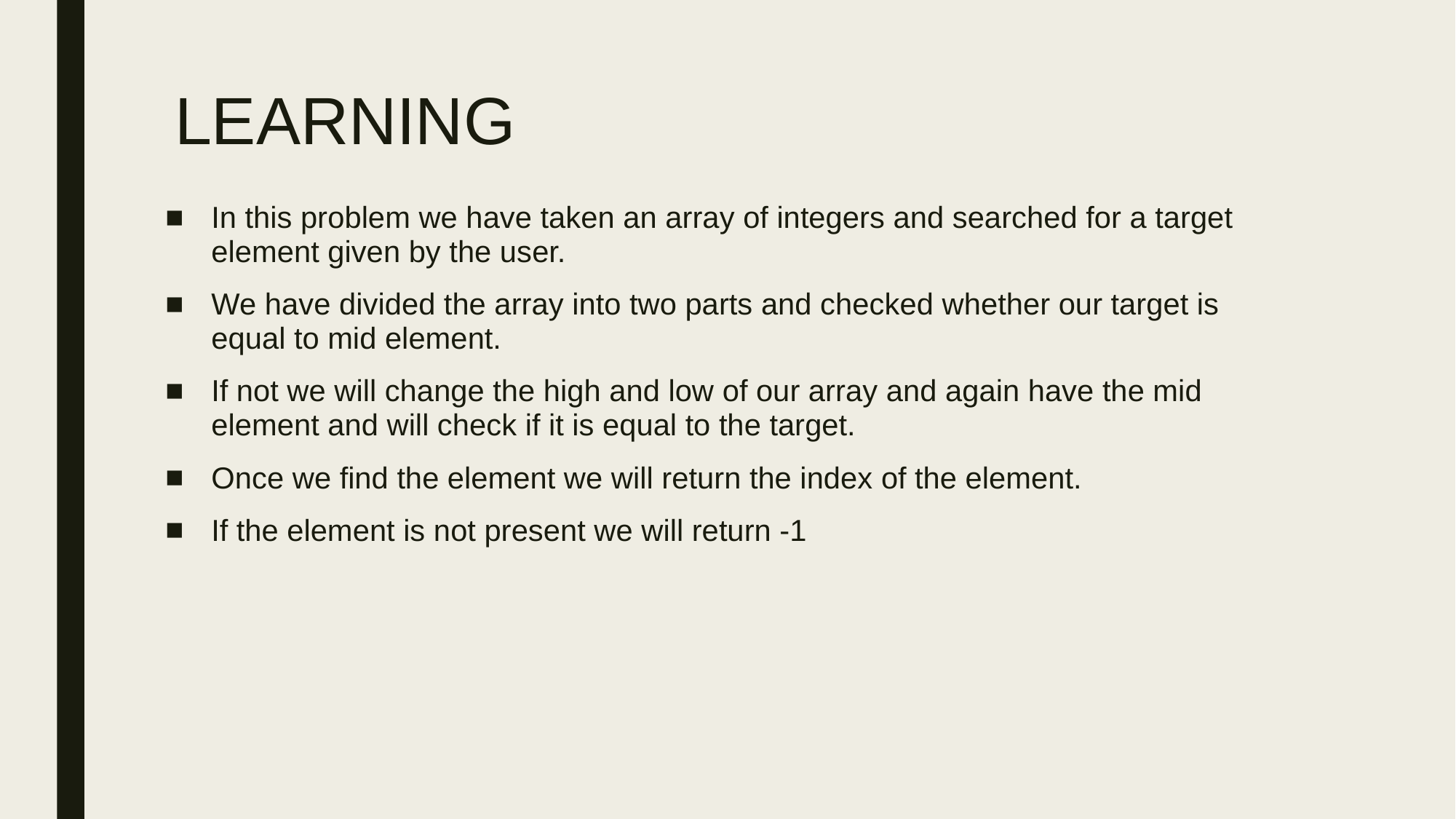

# LEARNING
In this problem we have taken an array of integers and searched for a target element given by the user.
We have divided the array into two parts and checked whether our target is equal to mid element.
If not we will change the high and low of our array and again have the mid element and will check if it is equal to the target.
Once we find the element we will return the index of the element.
If the element is not present we will return -1